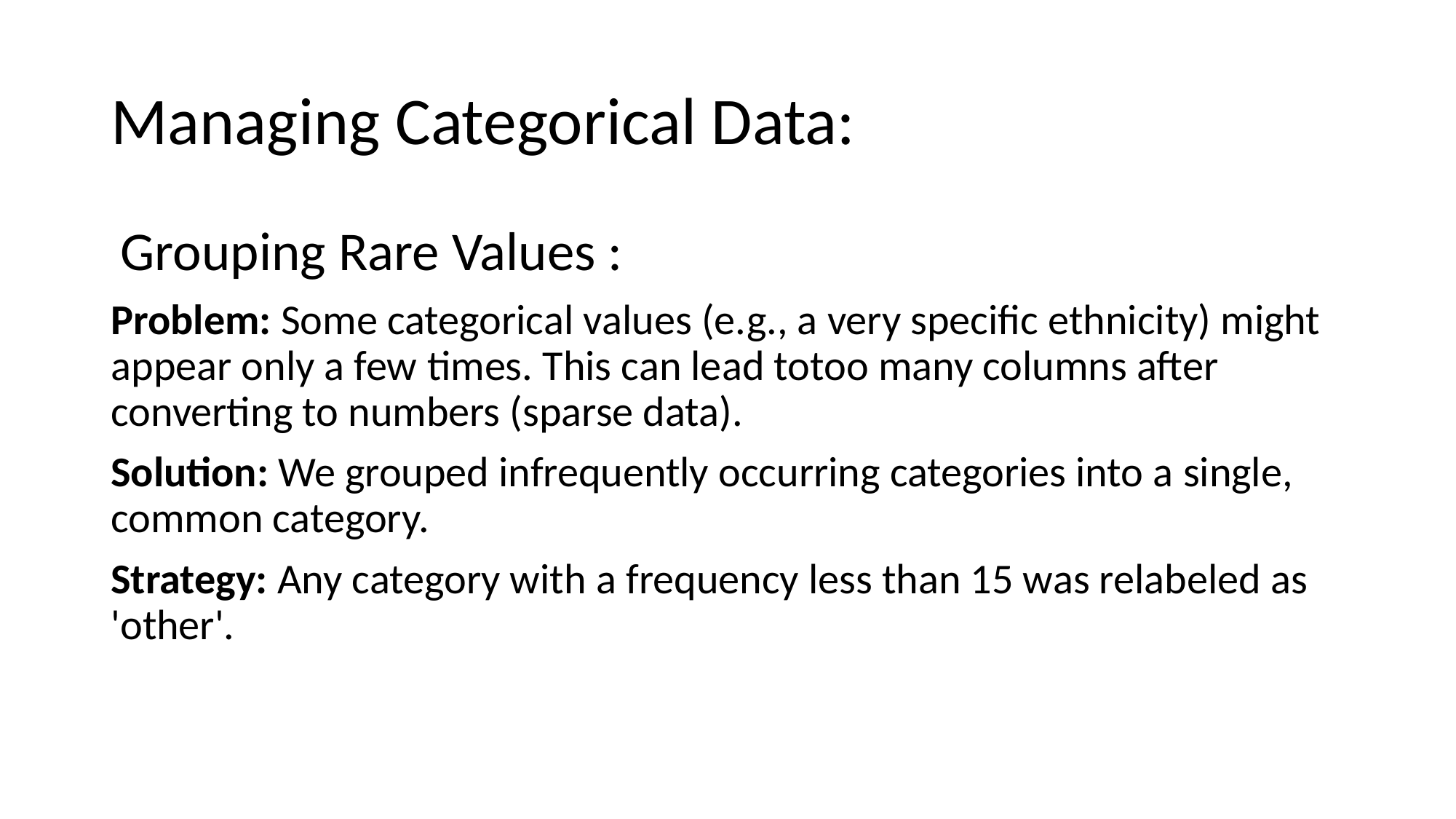

# Managing Categorical Data:
 Grouping Rare Values :
Problem: Some categorical values (e.g., a very specific ethnicity) might appear only a few times. This can lead totoo many columns after converting to numbers (sparse data).
Solution: We grouped infrequently occurring categories into a single, common category.
Strategy: Any category with a frequency less than 15 was relabeled as 'other'.